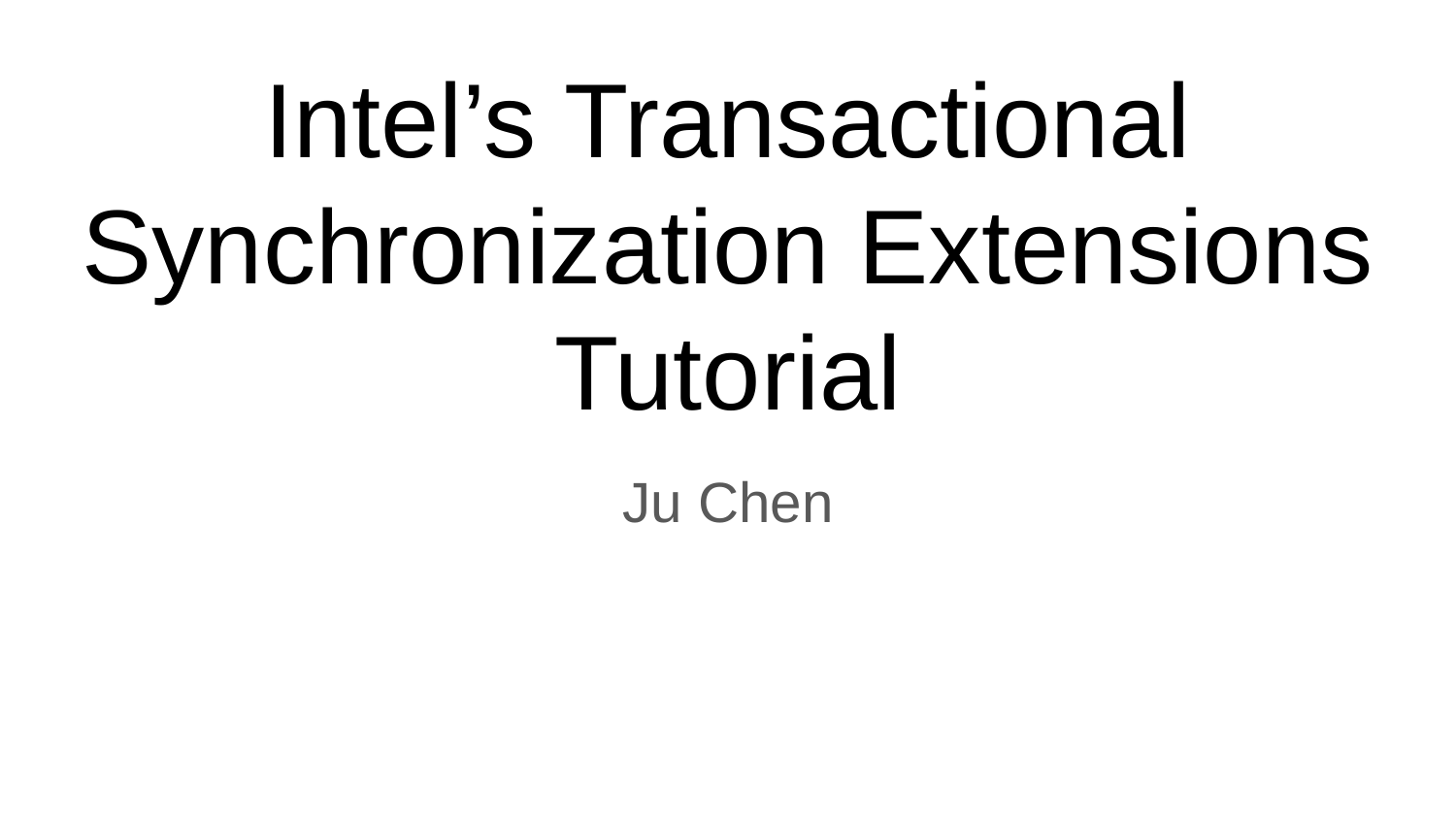

# Intel’s Transactional Synchronization Extensions Tutorial
Ju Chen